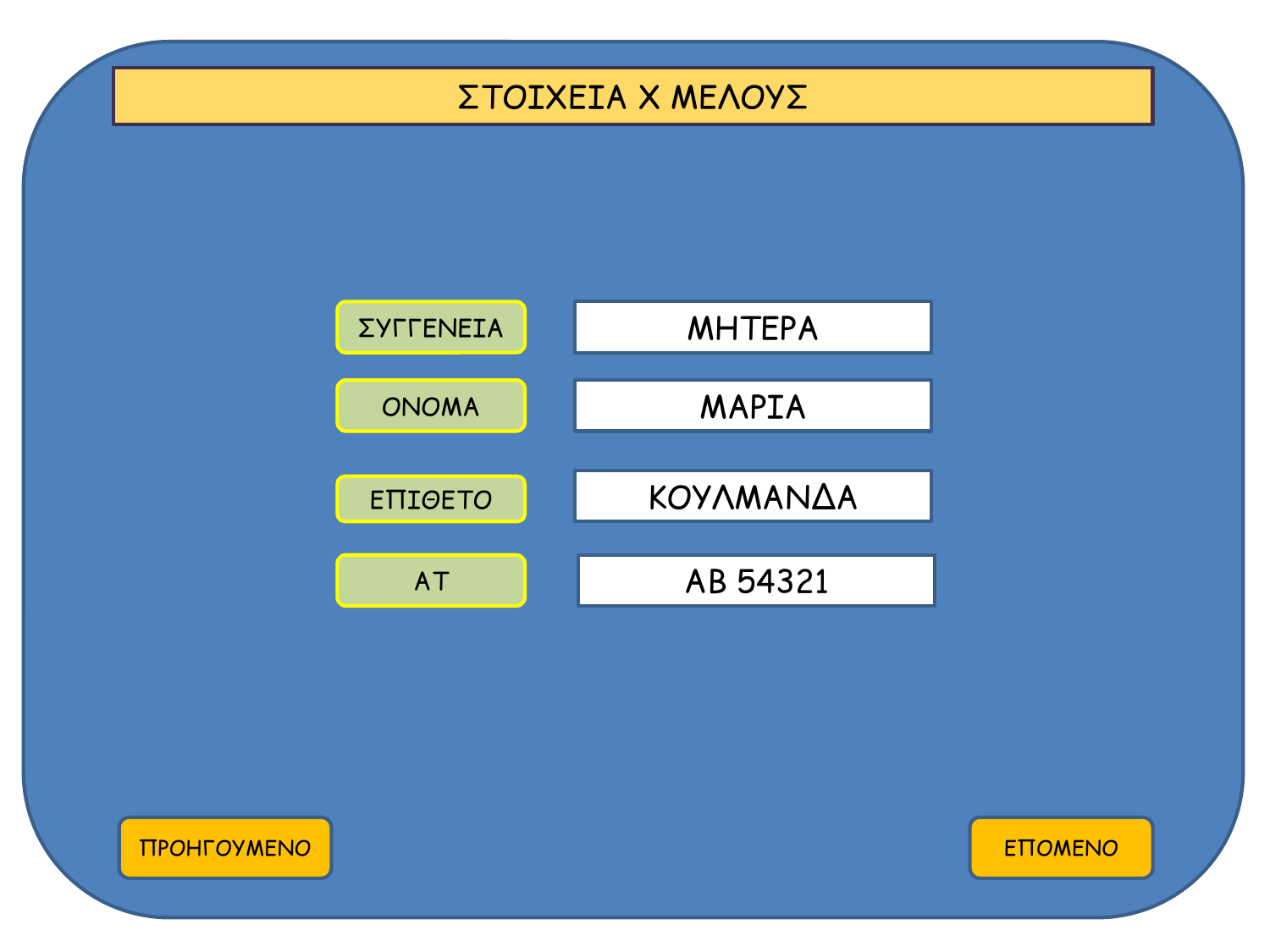

ΣΤΟΙΧΕΙΑ Χ ΜΕΛΟΥΣ
ΣΥΓΓΕΝΕΙΑ
ΜΗΤΕΡΑ
ΟΝΟΜΑ
ΜΑΡΙΑ
ΚΟΥΛΜΑΝΔΑ
ΕΠΙΘΕΤΟ
ΑΤ
ΑΒ 54321
ΠΡΟΗΓΟΥΜΕΝΟ
ΕΠΟΜΕΝΟ